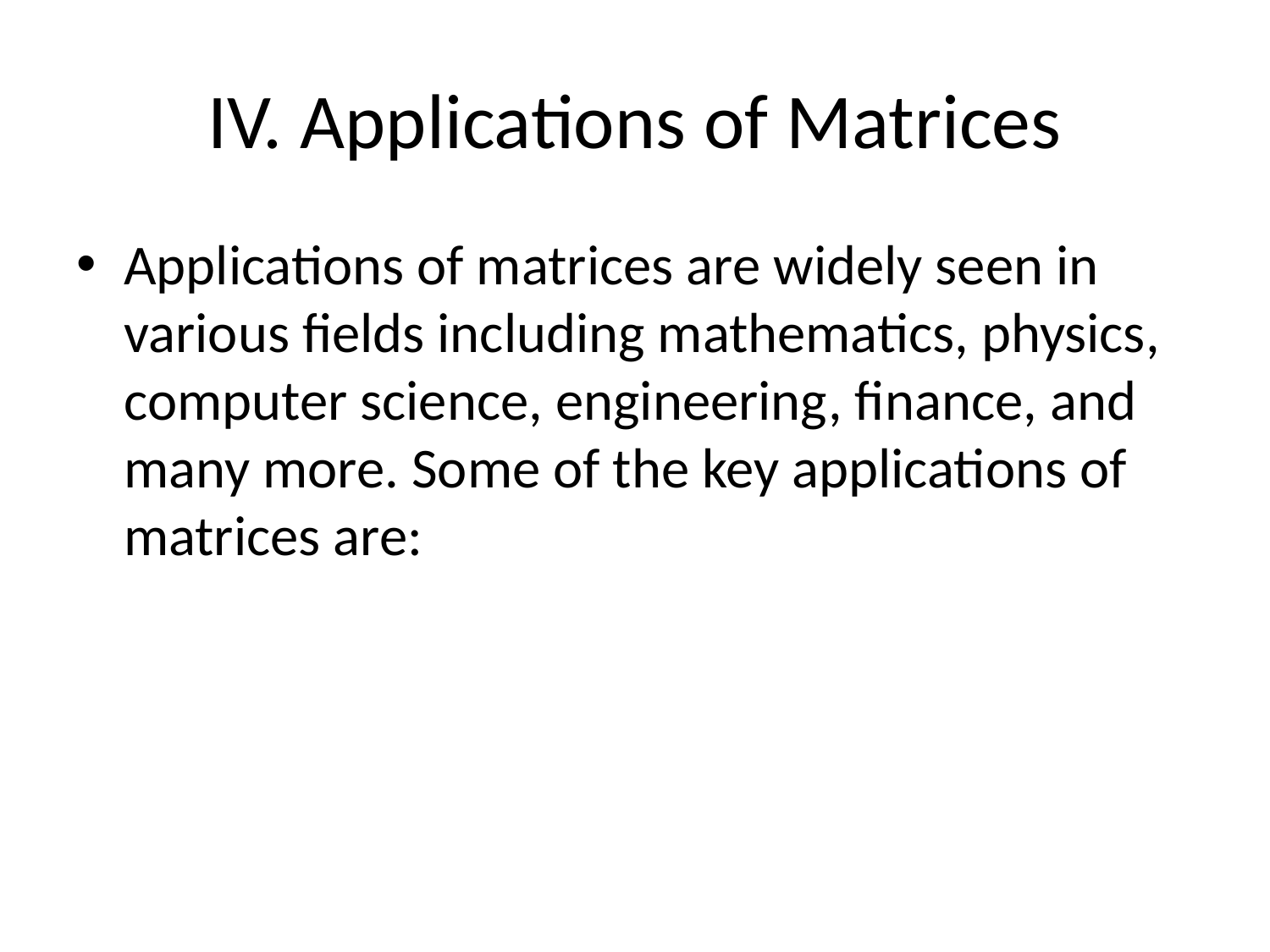

# IV. Applications of Matrices
Applications of matrices are widely seen in various fields including mathematics, physics, computer science, engineering, finance, and many more. Some of the key applications of matrices are: